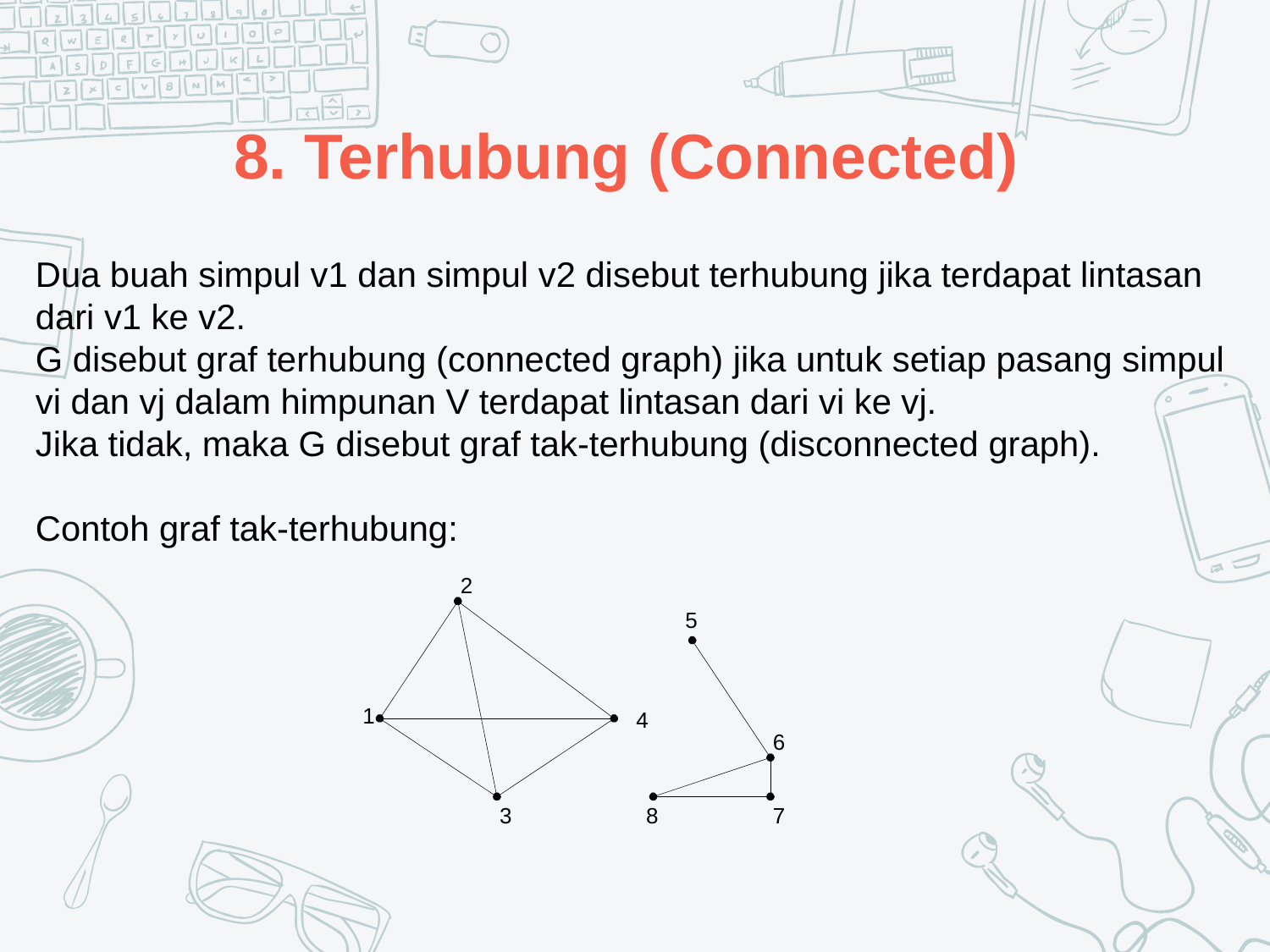

# 8. Terhubung (Connected)
Dua buah simpul v1 dan simpul v2 disebut terhubung jika terdapat lintasan dari v1 ke v2.
G disebut graf terhubung (connected graph) jika untuk setiap pasang simpul vi dan vj dalam himpunan V terdapat lintasan dari vi ke vj.
Jika tidak, maka G disebut graf tak-terhubung (disconnected graph).

Contoh graf tak-terhubung:
2

5

1
4

6

3
8
7